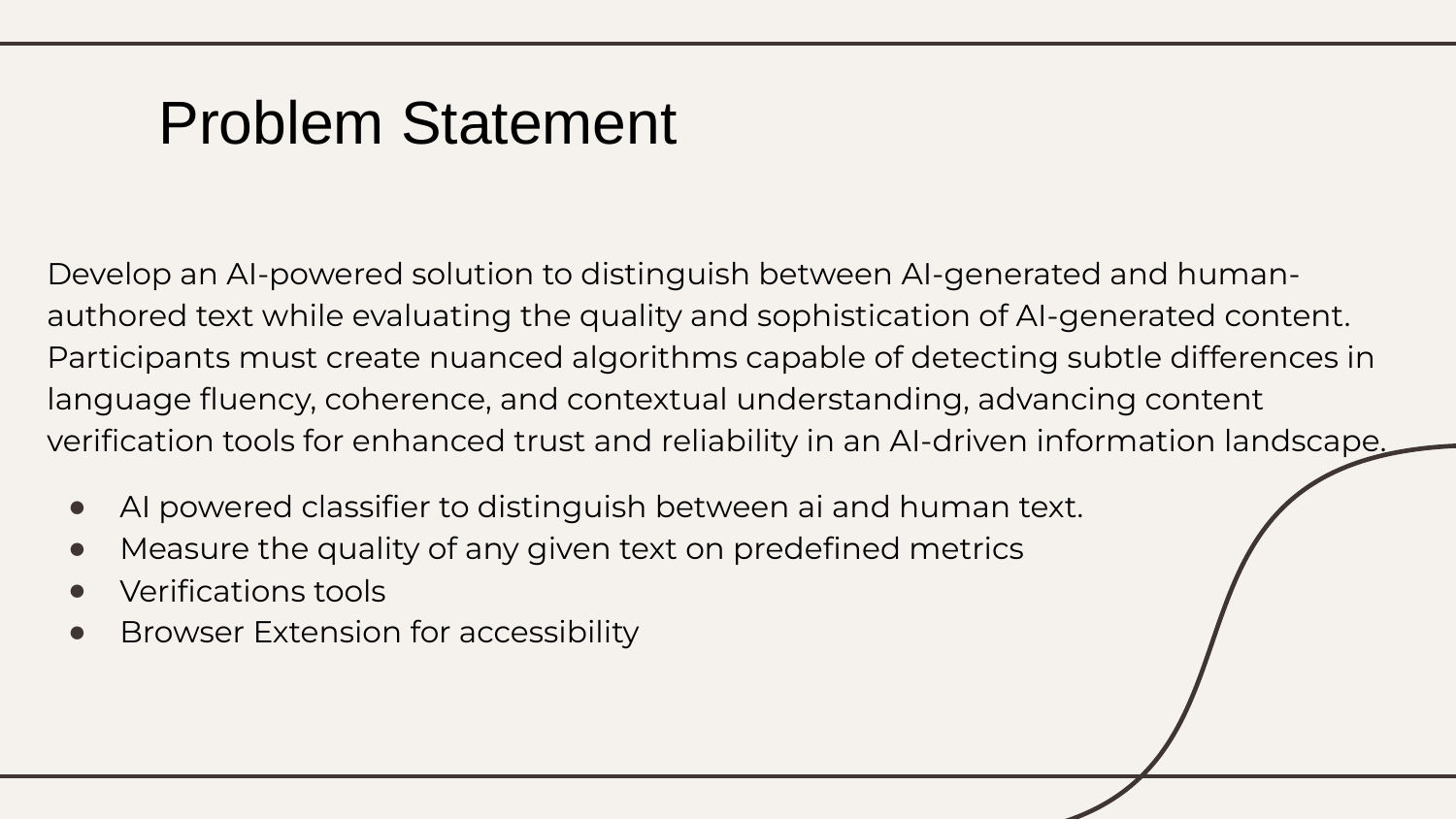

# Problem Statement
Develop an AI-powered solution to distinguish between AI-generated and human-authored text while evaluating the quality and sophistication of AI-generated content. Participants must create nuanced algorithms capable of detecting subtle differences in language fluency, coherence, and contextual understanding, advancing content verification tools for enhanced trust and reliability in an AI-driven information landscape.
AI powered classifier to distinguish between ai and human text.
Measure the quality of any given text on predefined metrics
Verifications tools
Browser Extension for accessibility